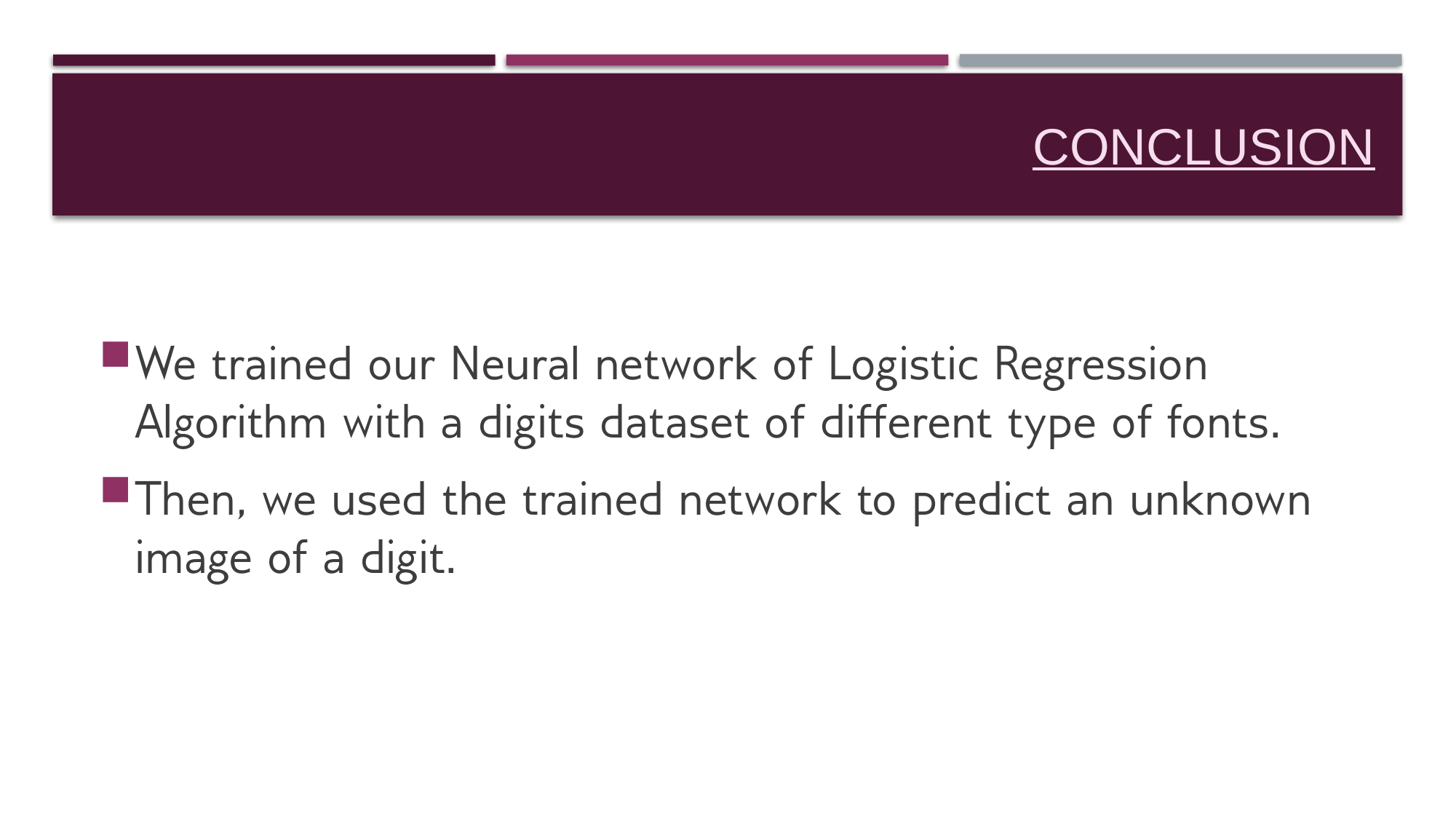

# CONCLUSION
We trained our Neural network of Logistic Regression Algorithm with a digits dataset of different type of fonts.
Then, we used the trained network to predict an unknown image of a digit.